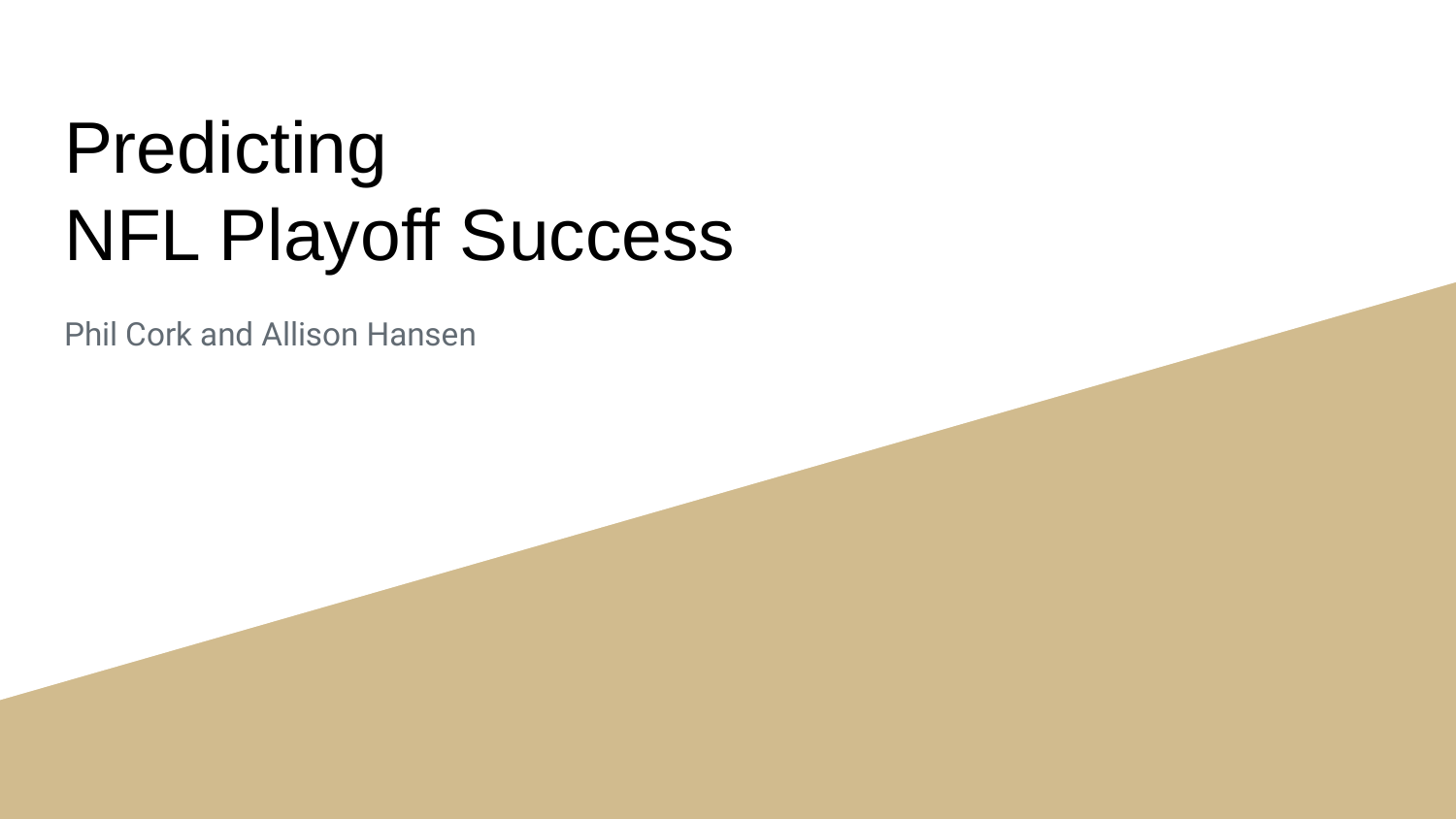

# Predicting
NFL Playoff Success
Phil Cork and Allison Hansen